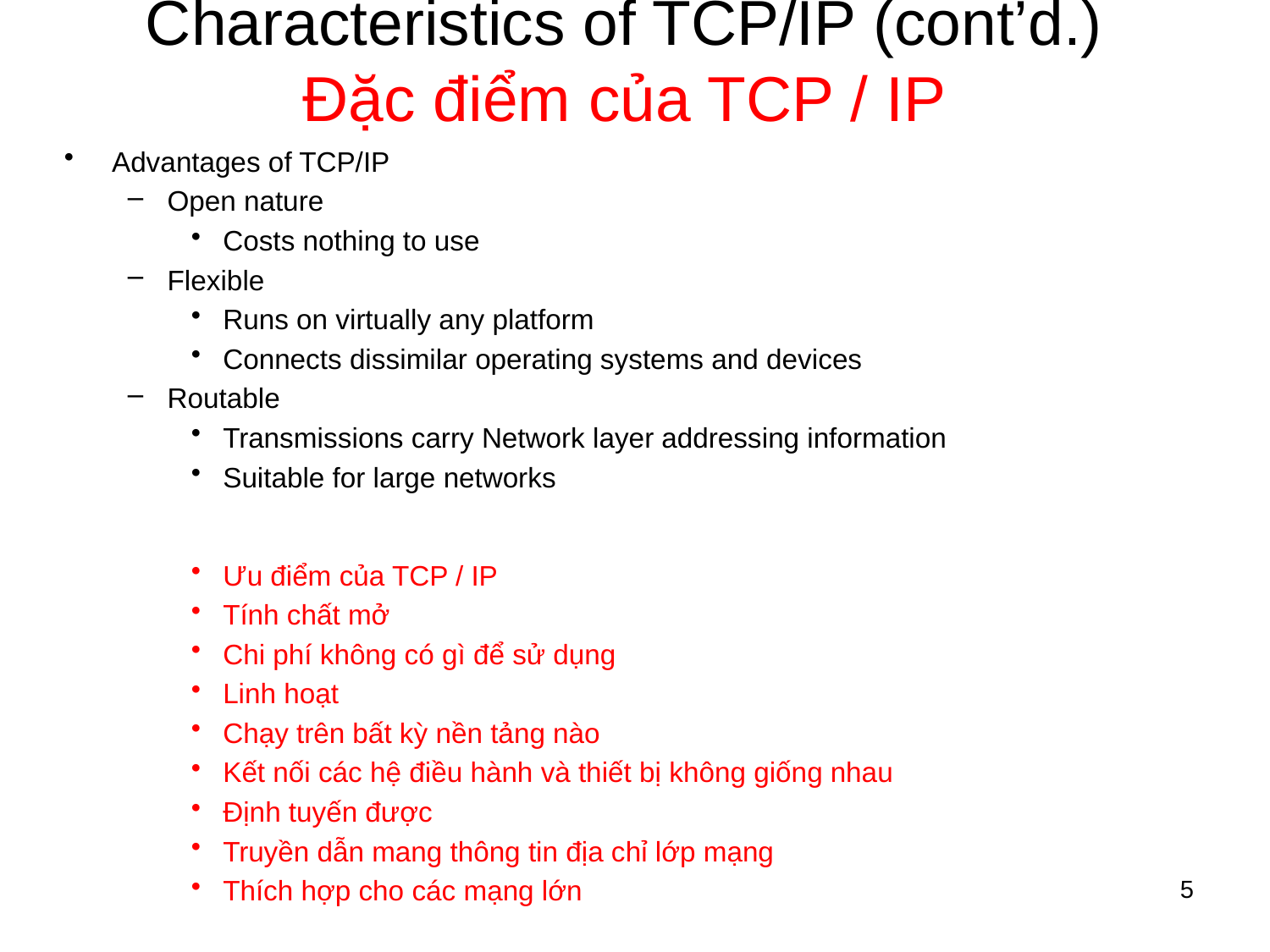

# Characteristics of TCP/IP (cont’d.) Đặc điểm của TCP / IP
Advantages of TCP/IP
Open nature
Costs nothing to use
Flexible
Runs on virtually any platform
Connects dissimilar operating systems and devices
Routable
Transmissions carry Network layer addressing information
Suitable for large networks

Ưu điểm của TCP / IP
Tính chất mở
Chi phí không có gì để sử dụng
Linh hoạt
Chạy trên bất kỳ nền tảng nào
Kết nối các hệ điều hành và thiết bị không giống nhau
Định tuyến được
Truyền dẫn mang thông tin địa chỉ lớp mạng
Thích hợp cho các mạng lớn

5